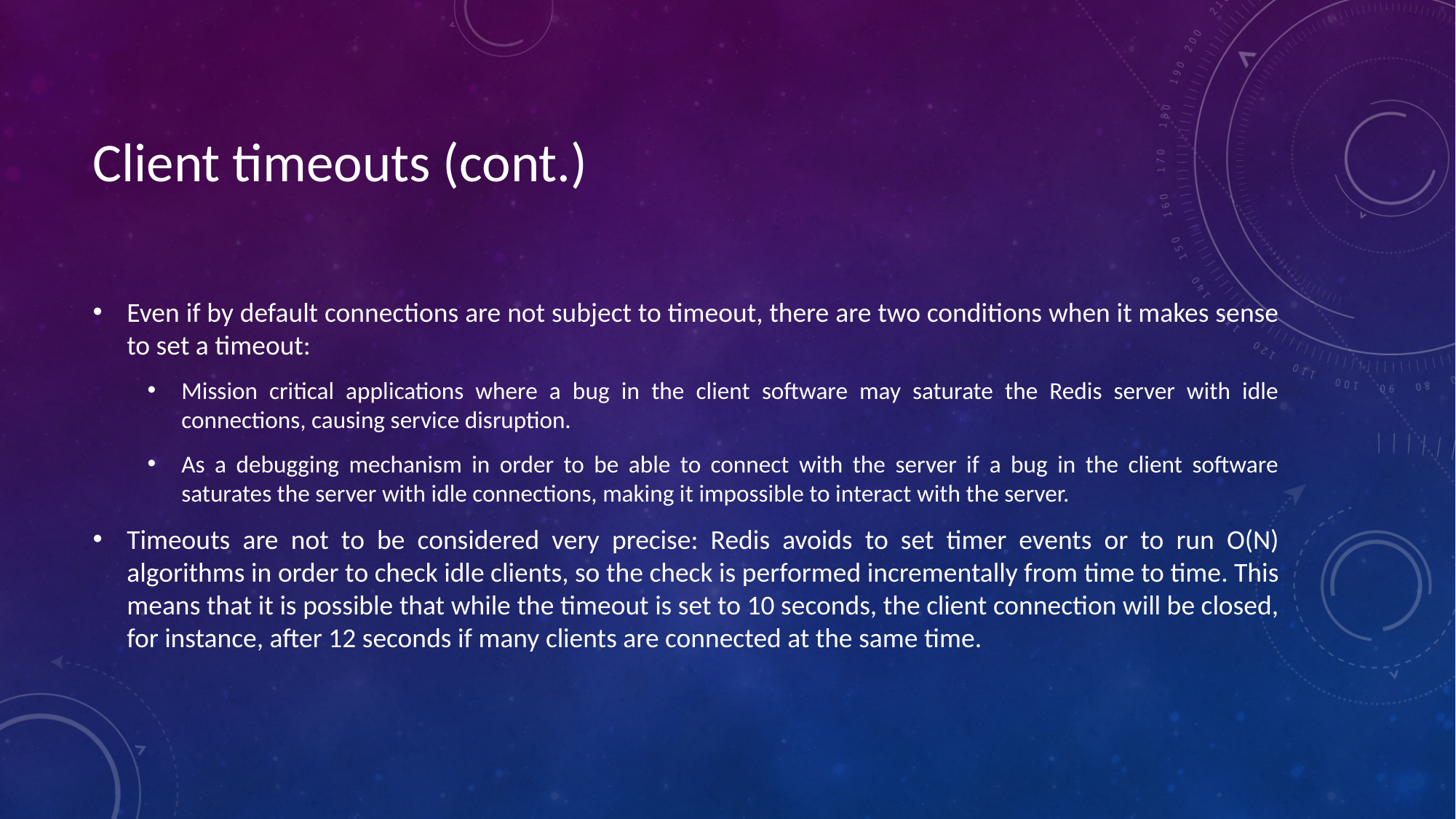

# Client timeouts (cont.)
Even if by default connections are not subject to timeout, there are two conditions when it makes sense to set a timeout:
Mission critical applications where a bug in the client software may saturate the Redis server with idle connections, causing service disruption.
As a debugging mechanism in order to be able to connect with the server if a bug in the client software saturates the server with idle connections, making it impossible to interact with the server.
Timeouts are not to be considered very precise: Redis avoids to set timer events or to run O(N) algorithms in order to check idle clients, so the check is performed incrementally from time to time. This means that it is possible that while the timeout is set to 10 seconds, the client connection will be closed, for instance, after 12 seconds if many clients are connected at the same time.